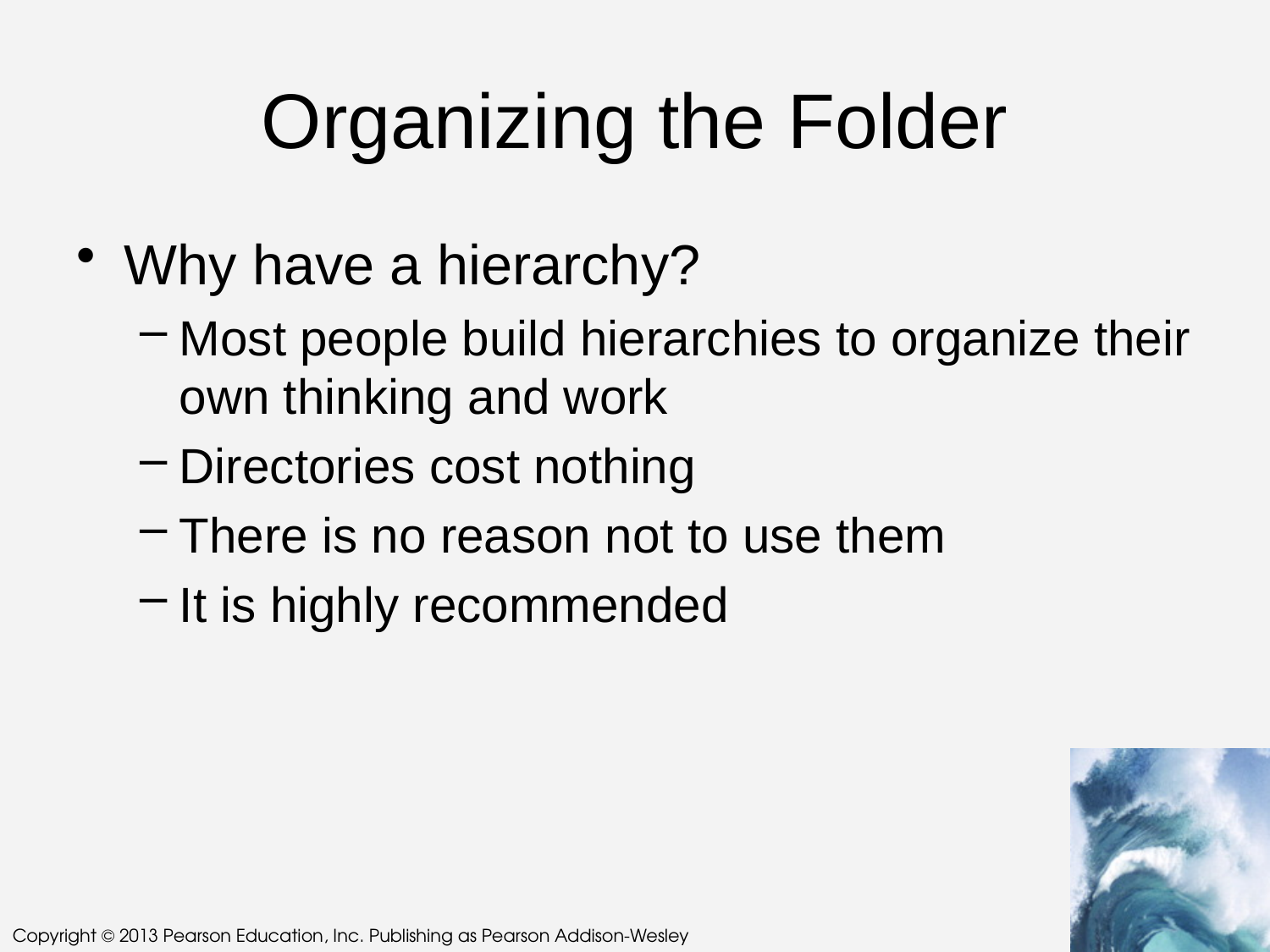

# Organizing the Folder
Why have a hierarchy?
Most people build hierarchies to organize their own thinking and work
Directories cost nothing
There is no reason not to use them
It is highly recommended